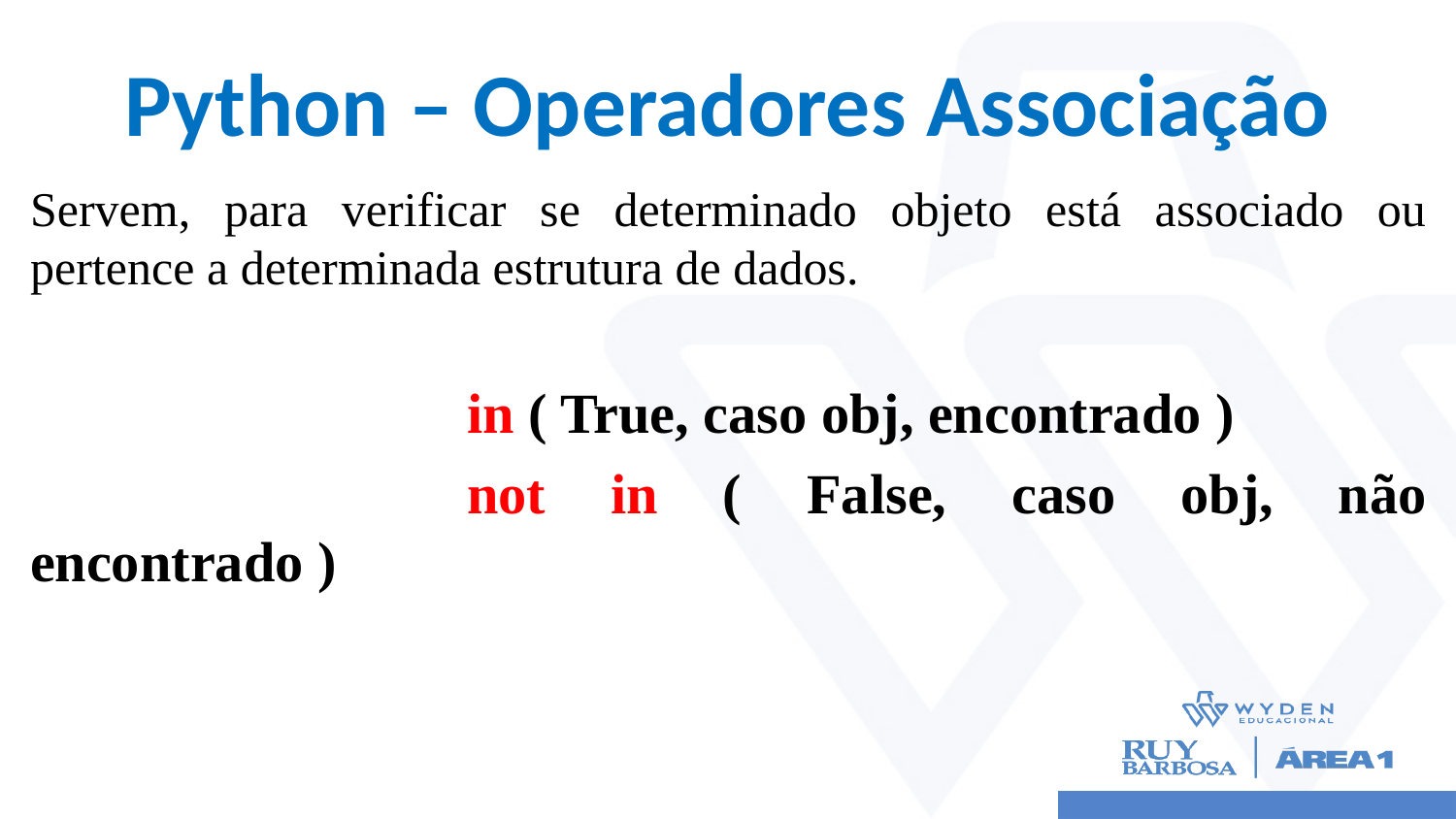

# Python – Operadores Associação
Servem, para verificar se determinado objeto está associado ou pertence a determinada estrutura de dados.

			in ( True, caso obj, encontrado )
			not in ( False, caso obj, não encontrado )